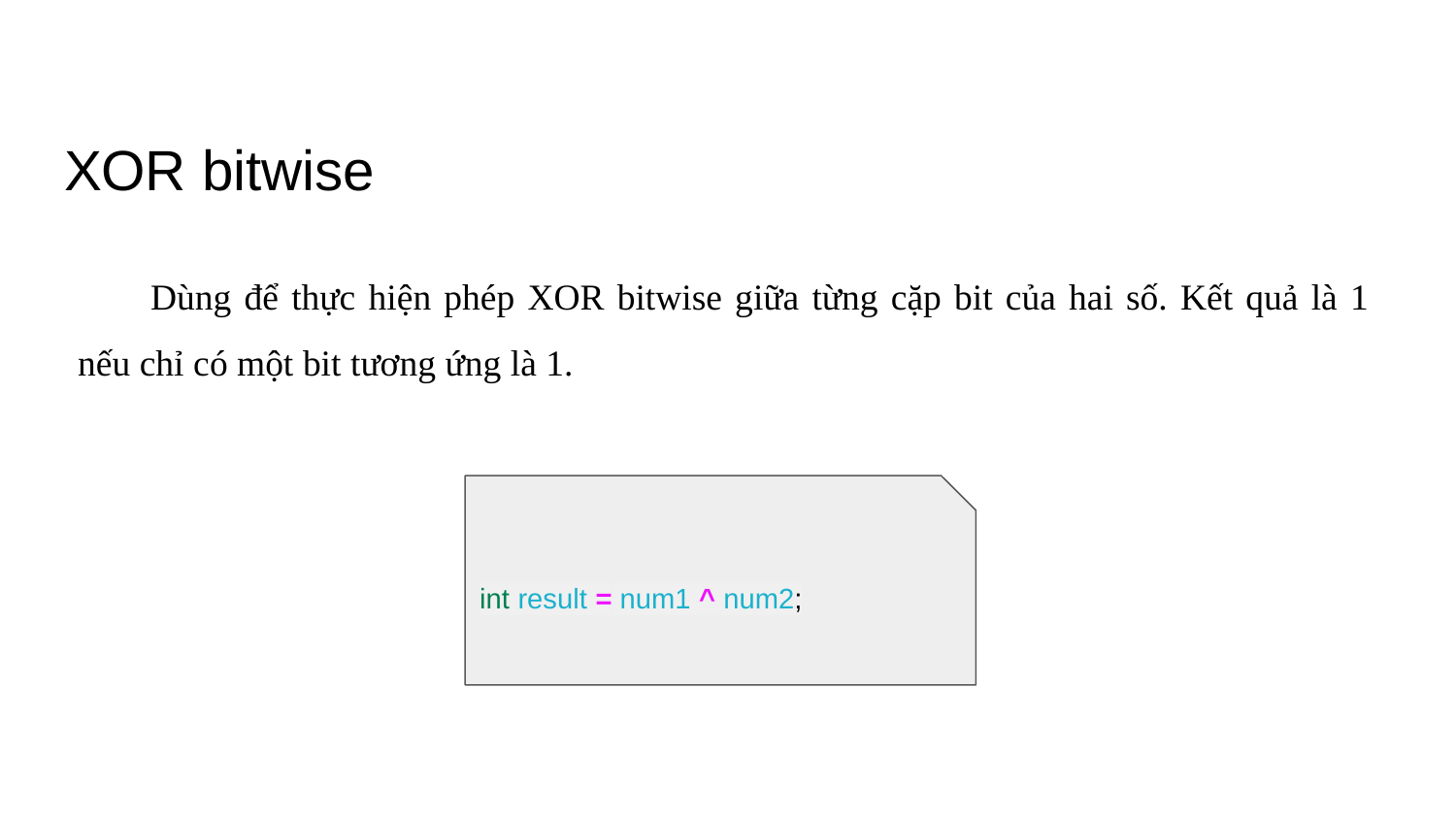

# XOR bitwise
Dùng để thực hiện phép XOR bitwise giữa từng cặp bit của hai số. Kết quả là 1 nếu chỉ có một bit tương ứng là 1.
int result = num1 ^ num2;